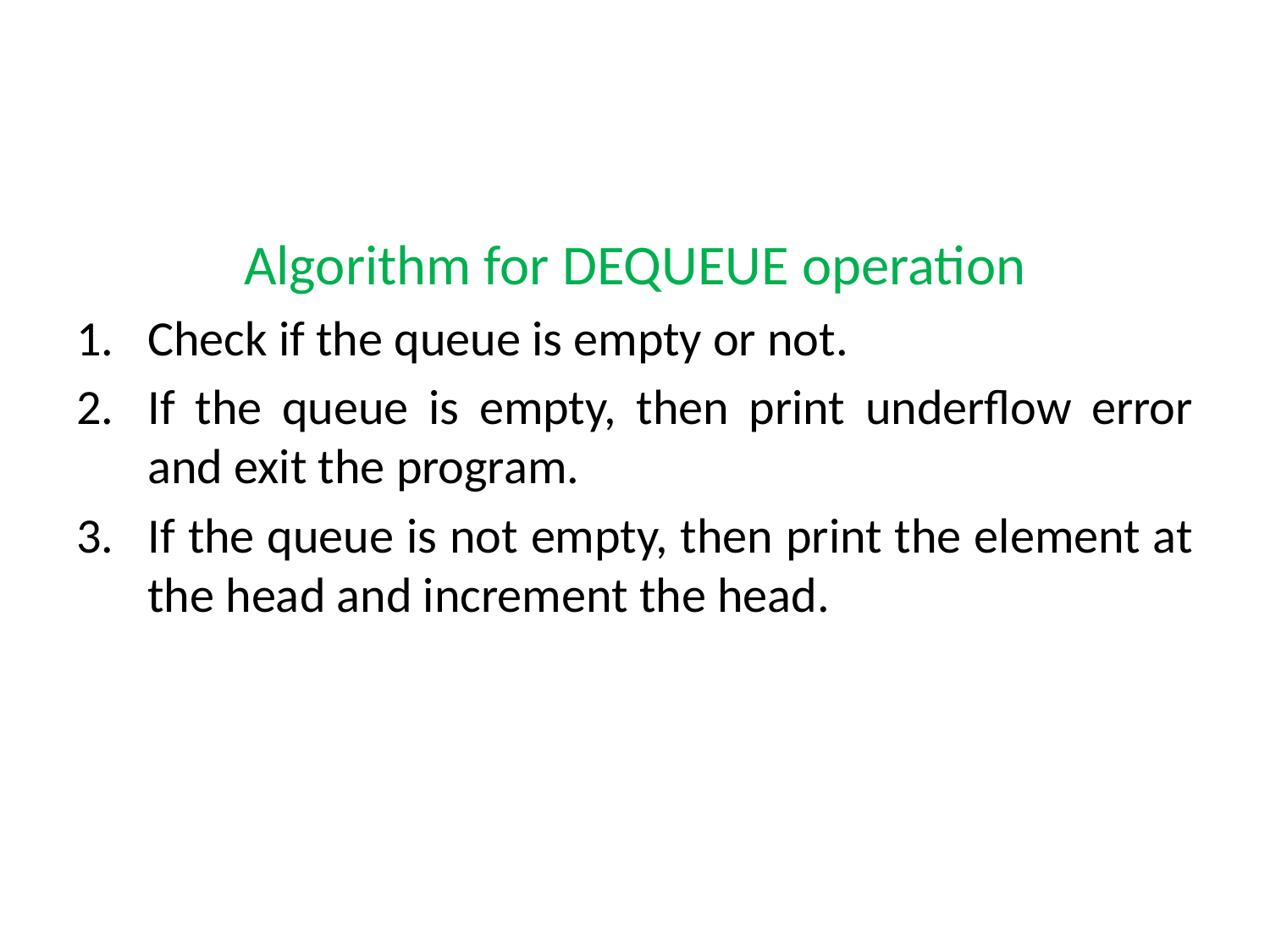

#
Algorithm for DEQUEUE operation
Check if the queue is empty or not.
If the queue is empty, then print underflow error and exit the program.
If the queue is not empty, then print the element at the head and increment the head.